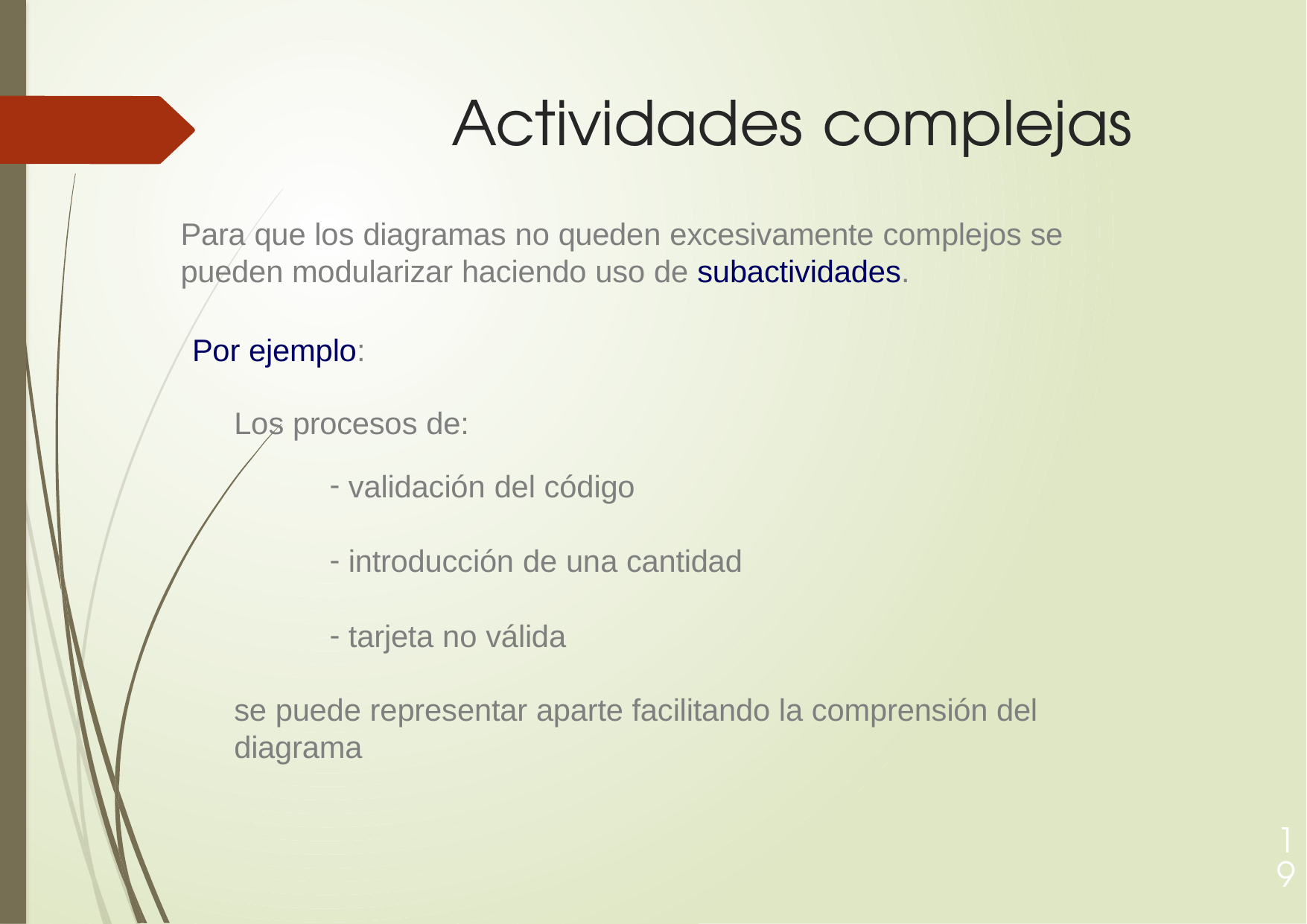

# Actividades complejas
Para que los diagramas no queden excesivamente complejos se pueden modularizar haciendo uso de subactividades.

Por ejemplo:

Los procesos de:
validación del código

introducción de una cantidad

tarjeta no válida

se puede representar aparte facilitando la comprensión del diagrama
19